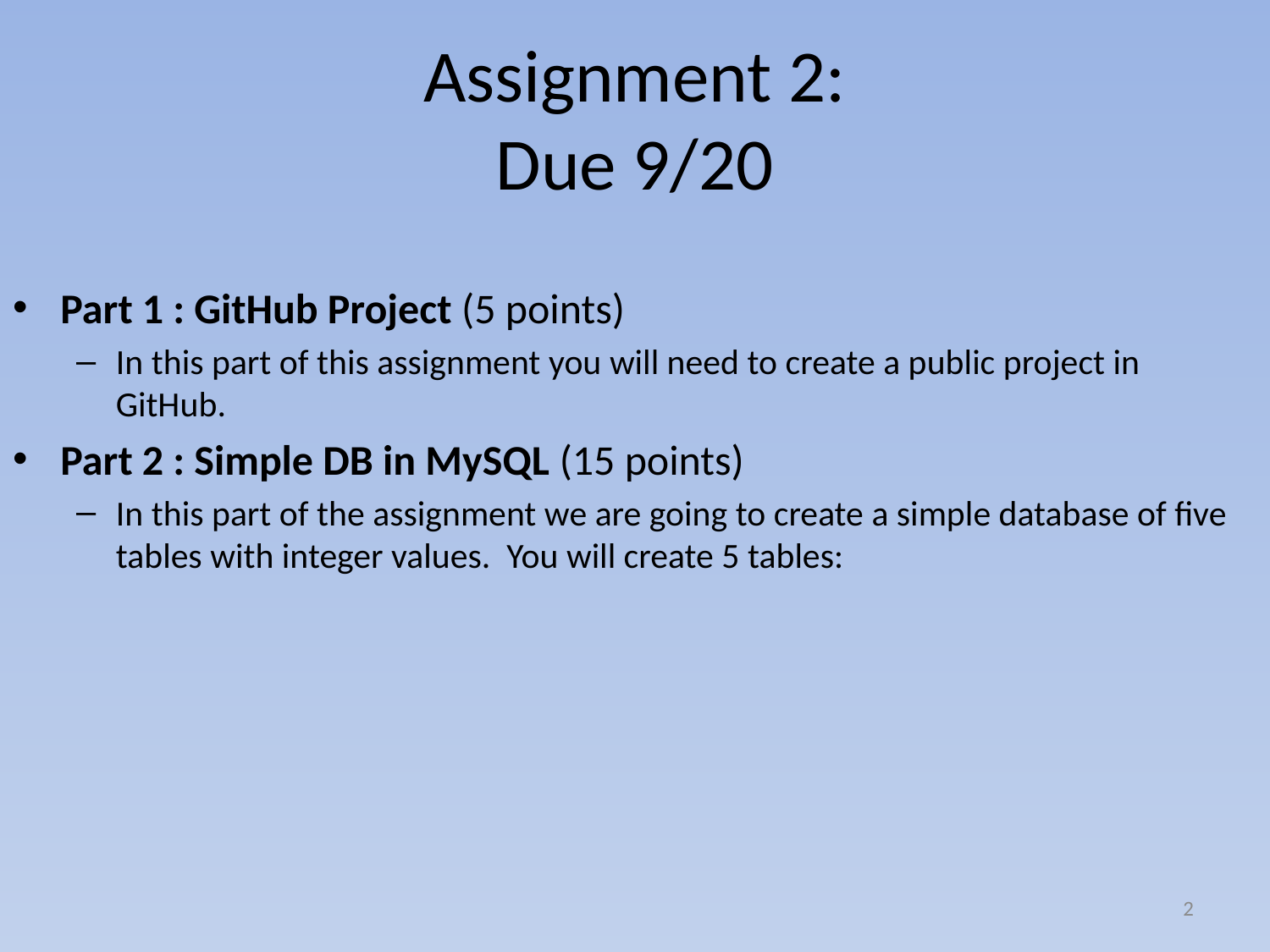

# Assignment 2: Due 9/20
Part 1 : GitHub Project (5 points)
In this part of this assignment you will need to create a public project in GitHub.
Part 2 : Simple DB in MySQL (15 points)
In this part of the assignment we are going to create a simple database of five tables with integer values.  You will create 5 tables:

2